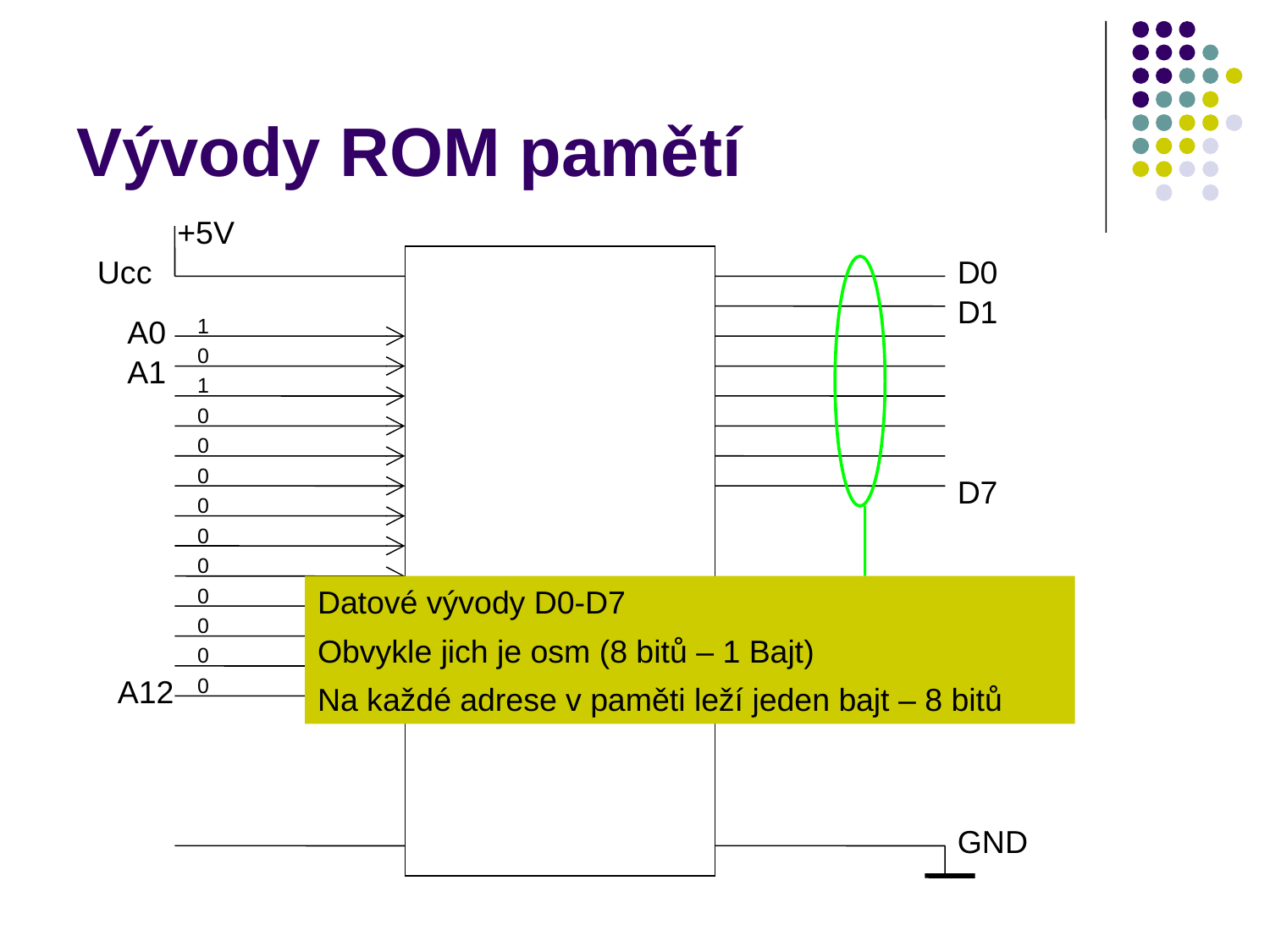

# Vývody ROM pamětí
+5V

Ucc

D0

D1
A0
1

0

A1

1

0

0

0

D7

0

0

0

0
Datové vývody D0-D7
Obvykle jich je osm (8 bitů – 1 Bajt)
Na každé adrese v paměti leží jeden bajt – 8 bitů

0

0
A12

0

GND